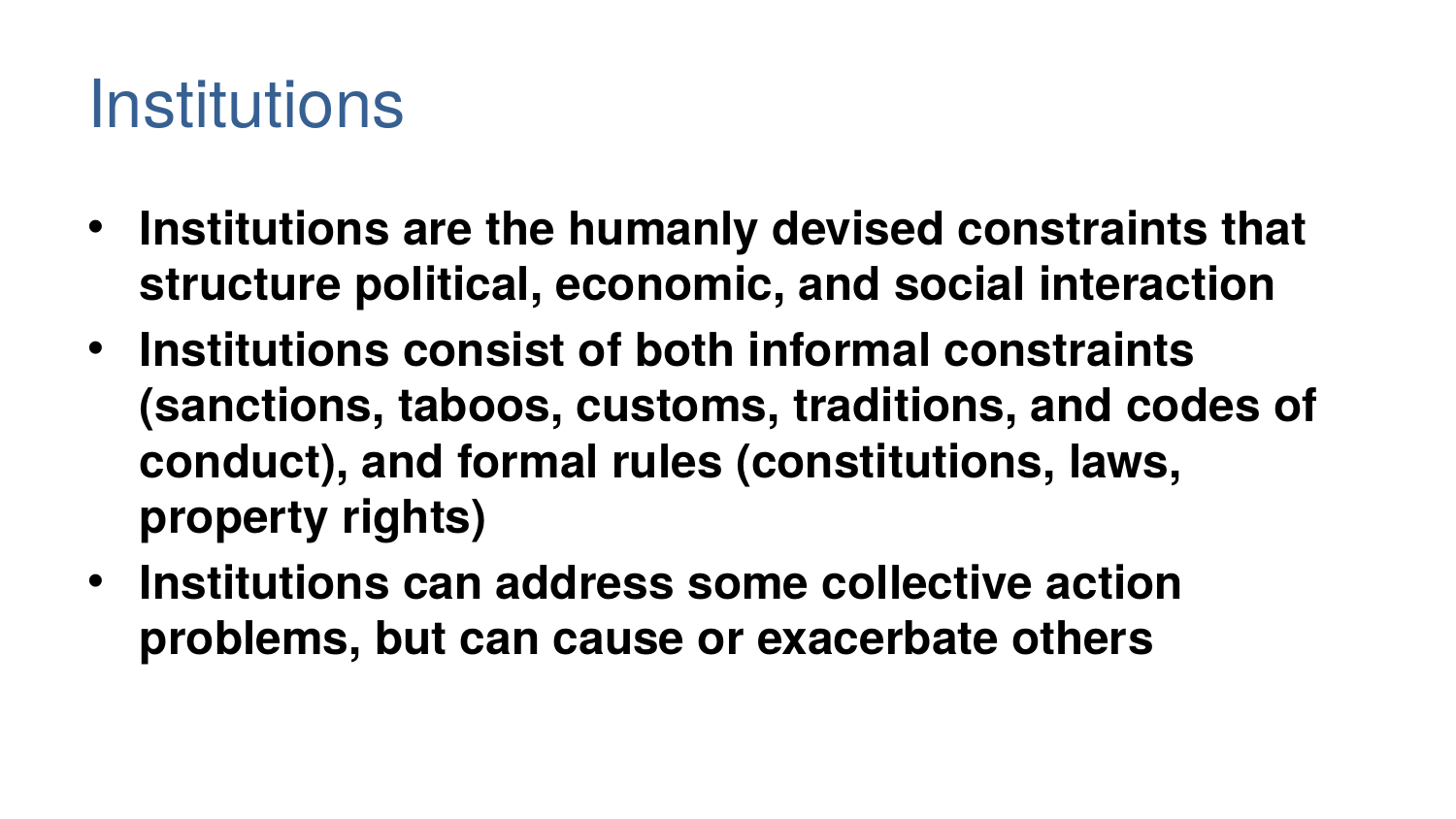

# Institutions
Institutions are the humanly devised constraints that structure political, economic, and social interaction
Institutions consist of both informal constraints (sanctions, taboos, customs, traditions, and codes of conduct), and formal rules (constitutions, laws, property rights)
Institutions can address some collective action problems, but can cause or exacerbate others